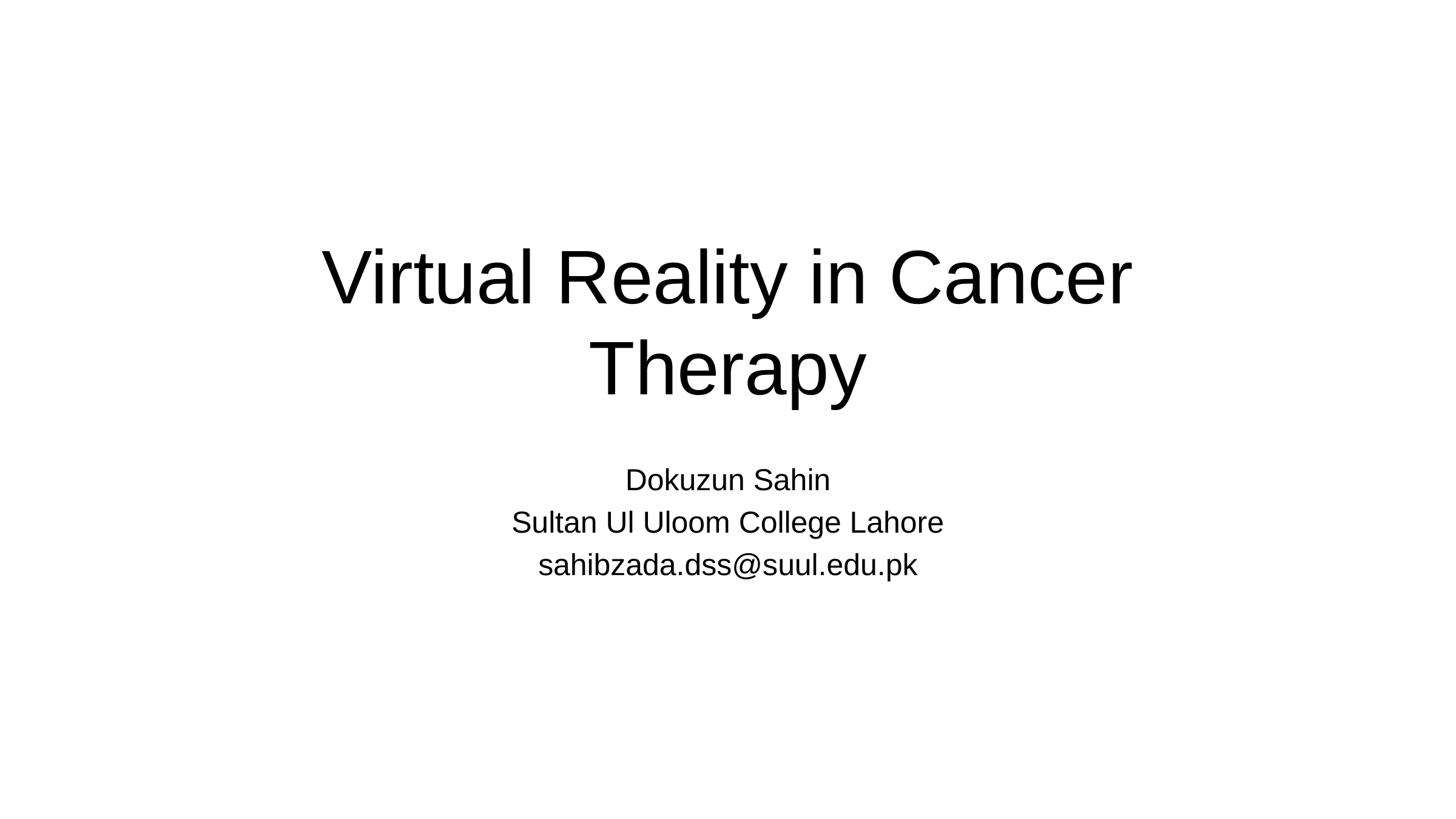

# Virtual Reality in Cancer Therapy
Dokuzun Sahin
Sultan Ul Uloom College Lahore
sahibzada.dss@suul.edu.pk